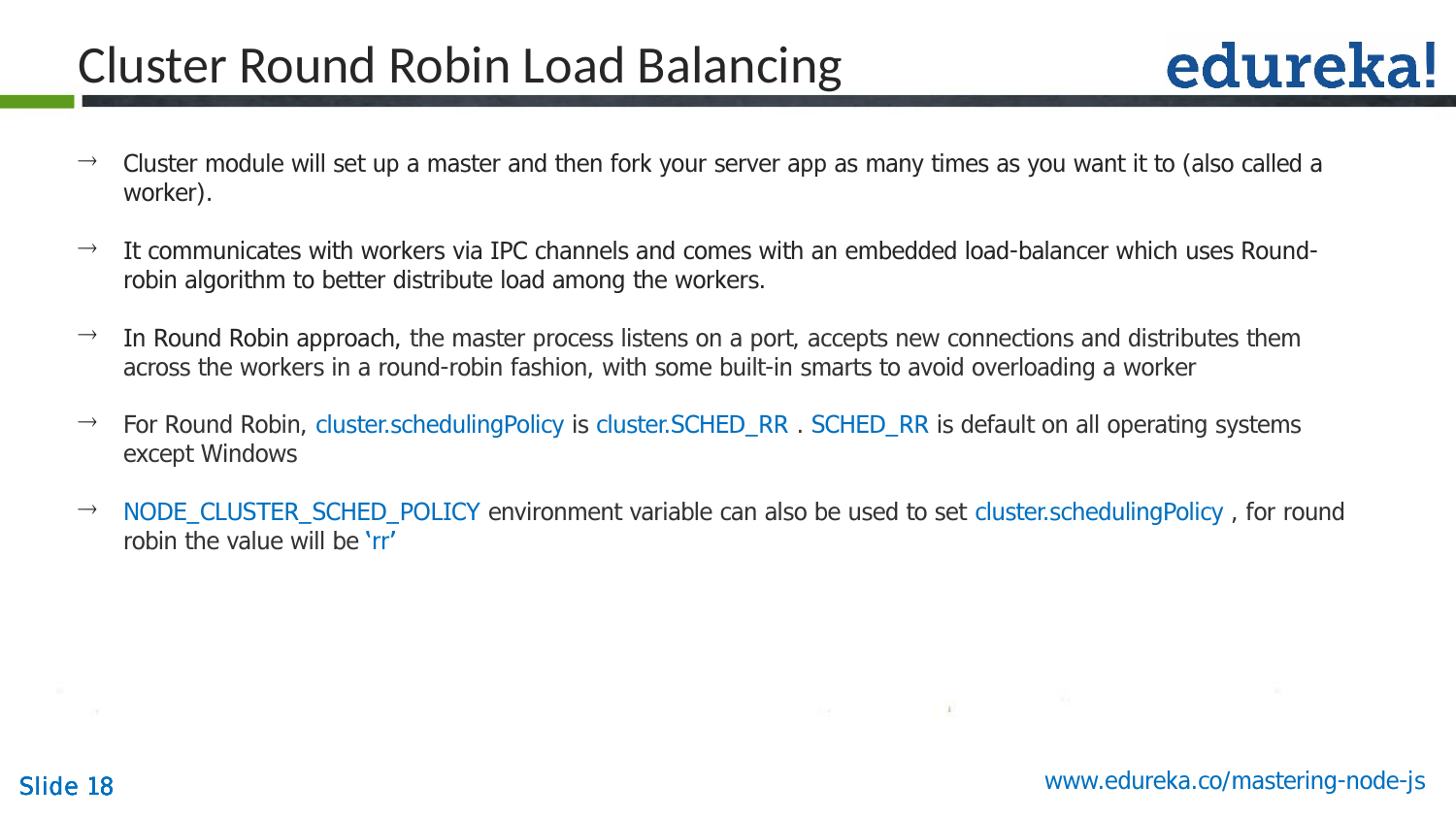

Cluster Round Robin Load Balancing
Cluster module will set up a master and then fork your server app as many times as you want it to (also called a worker).

It communicates with workers via IPC channels and comes with an embedded load-balancer which uses Round-robin algorithm to better distribute load among the workers.

In Round Robin approach, the master process listens on a port, accepts new connections and distributes them across the workers in a round-robin fashion, with some built-in smarts to avoid overloading a worker

For Round Robin, cluster.schedulingPolicy is cluster.SCHED_RR . SCHED_RR is default on all operating systems except Windows

NODE_CLUSTER_SCHED_POLICY environment variable can also be used to set cluster.schedulingPolicy , for round robin the value will be ‘rr’